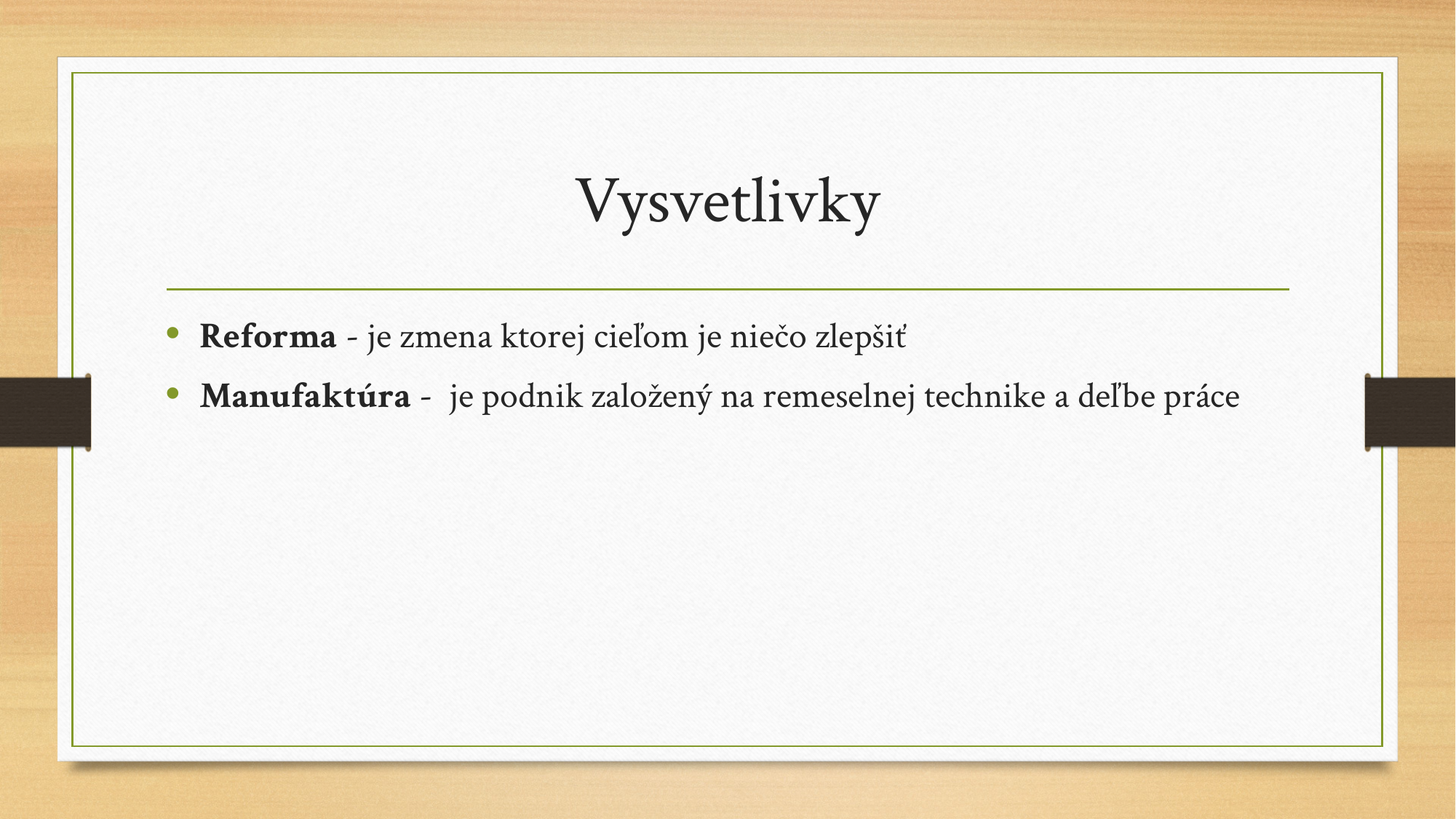

# Vysvetlivky
Reforma - je zmena ktorej cieľom je niečo zlepšiť
Manufaktúra -  je podnik založený na remeselnej technike a deľbe práce